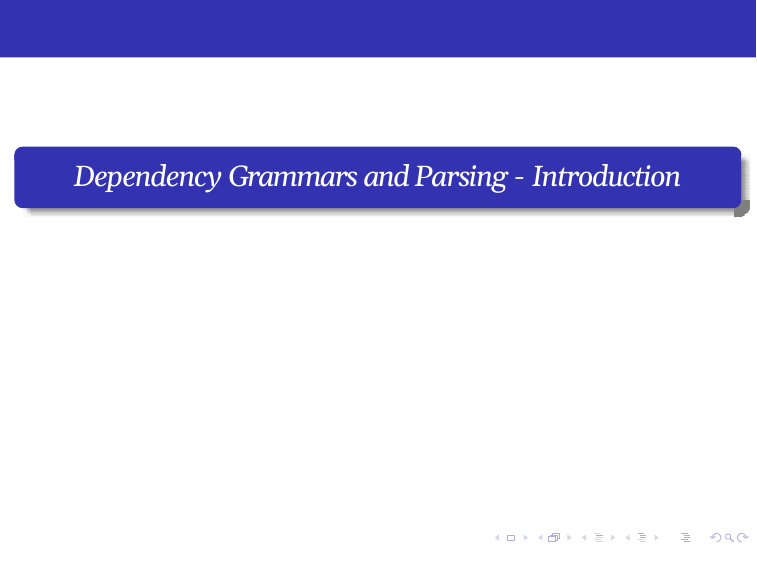

Dependency Grammars and Parsing - Introduction
Dependency Grammars and Parsing - Introduction
Week 6, Lecture 1
119 / 11